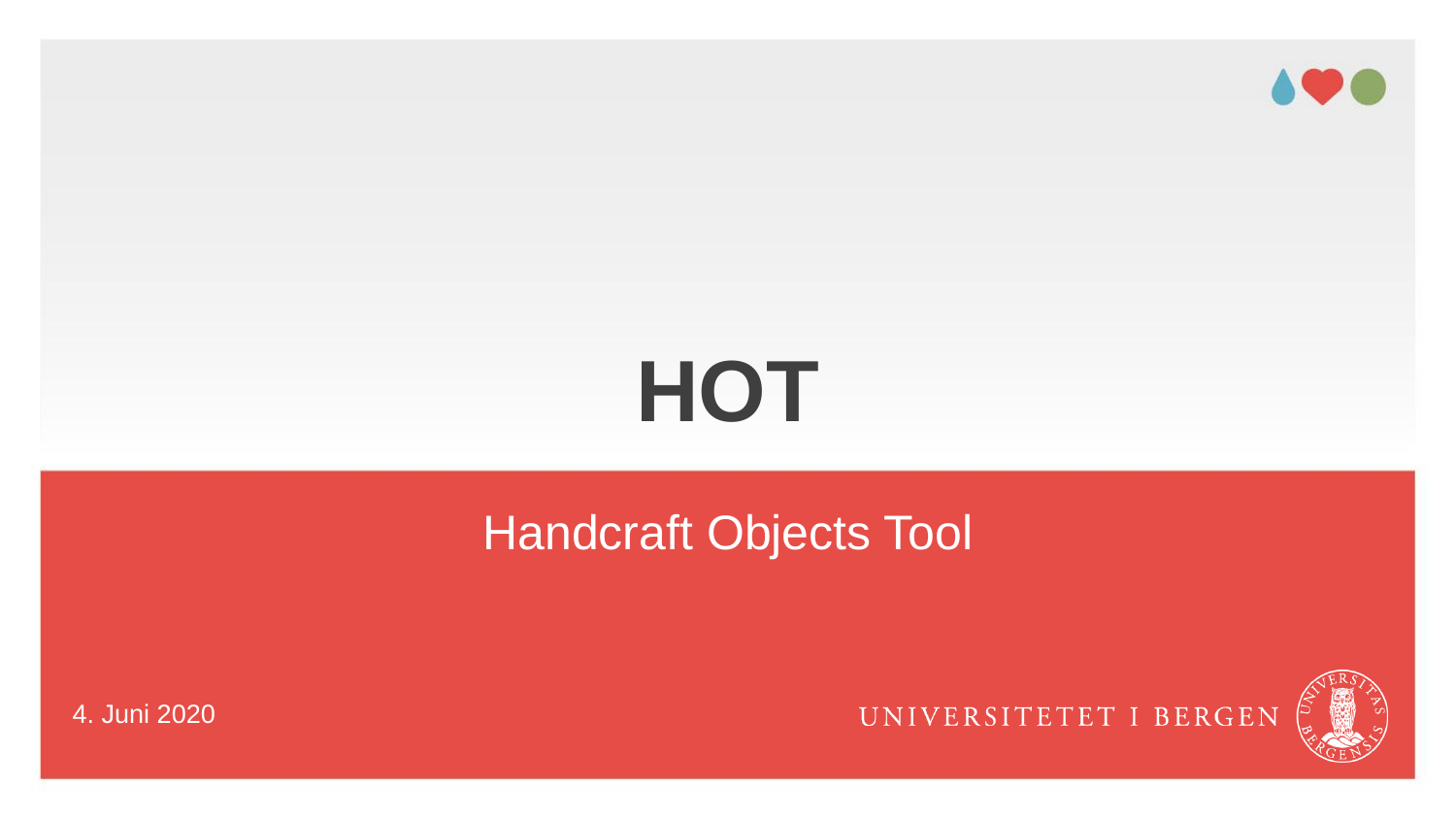

# HOT
Handcraft Objects Tool

4. Juni 2020